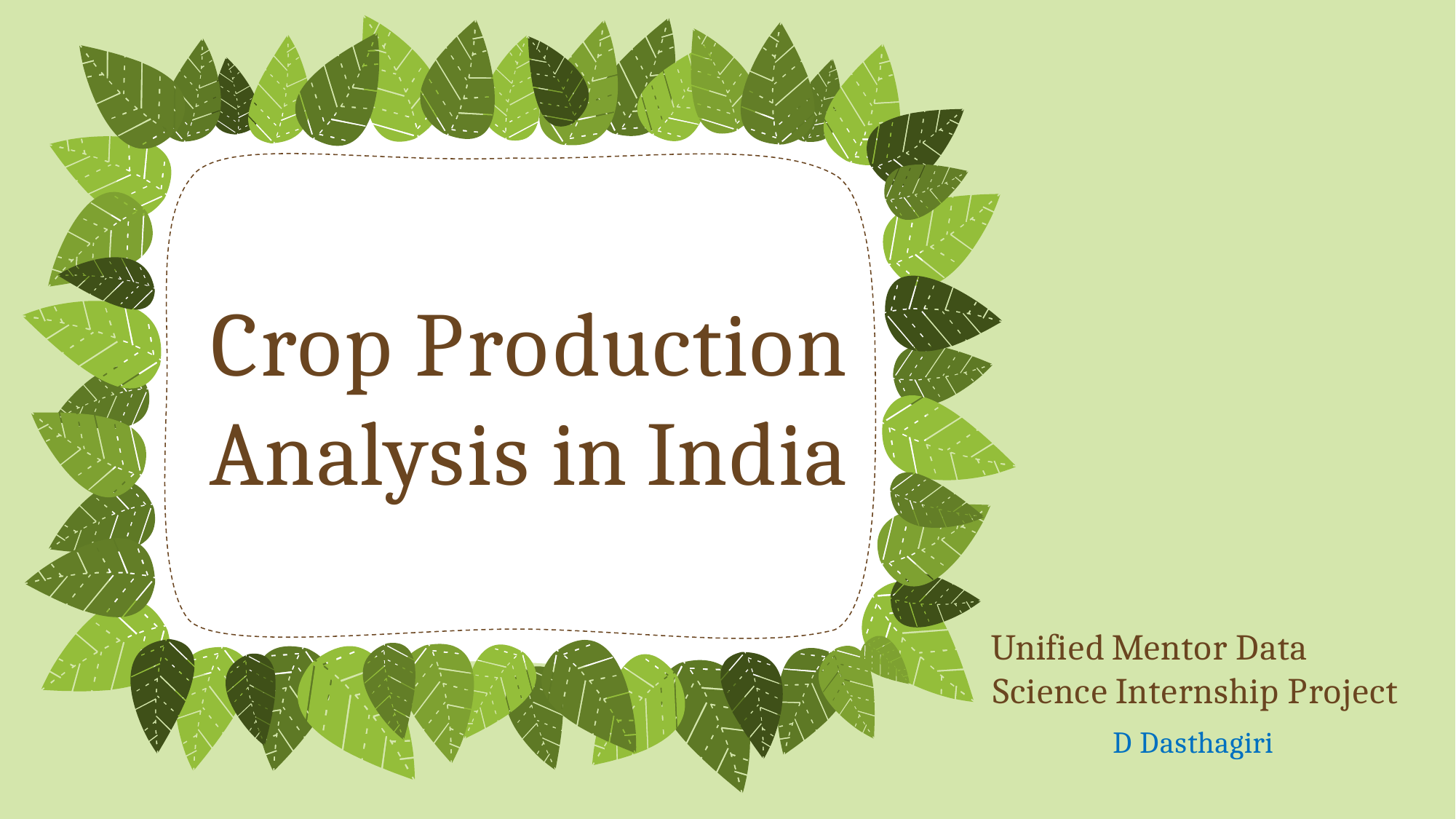

Crop Production Analysis in India
Unified Mentor Data Science Internship Project
 D Dasthagiri